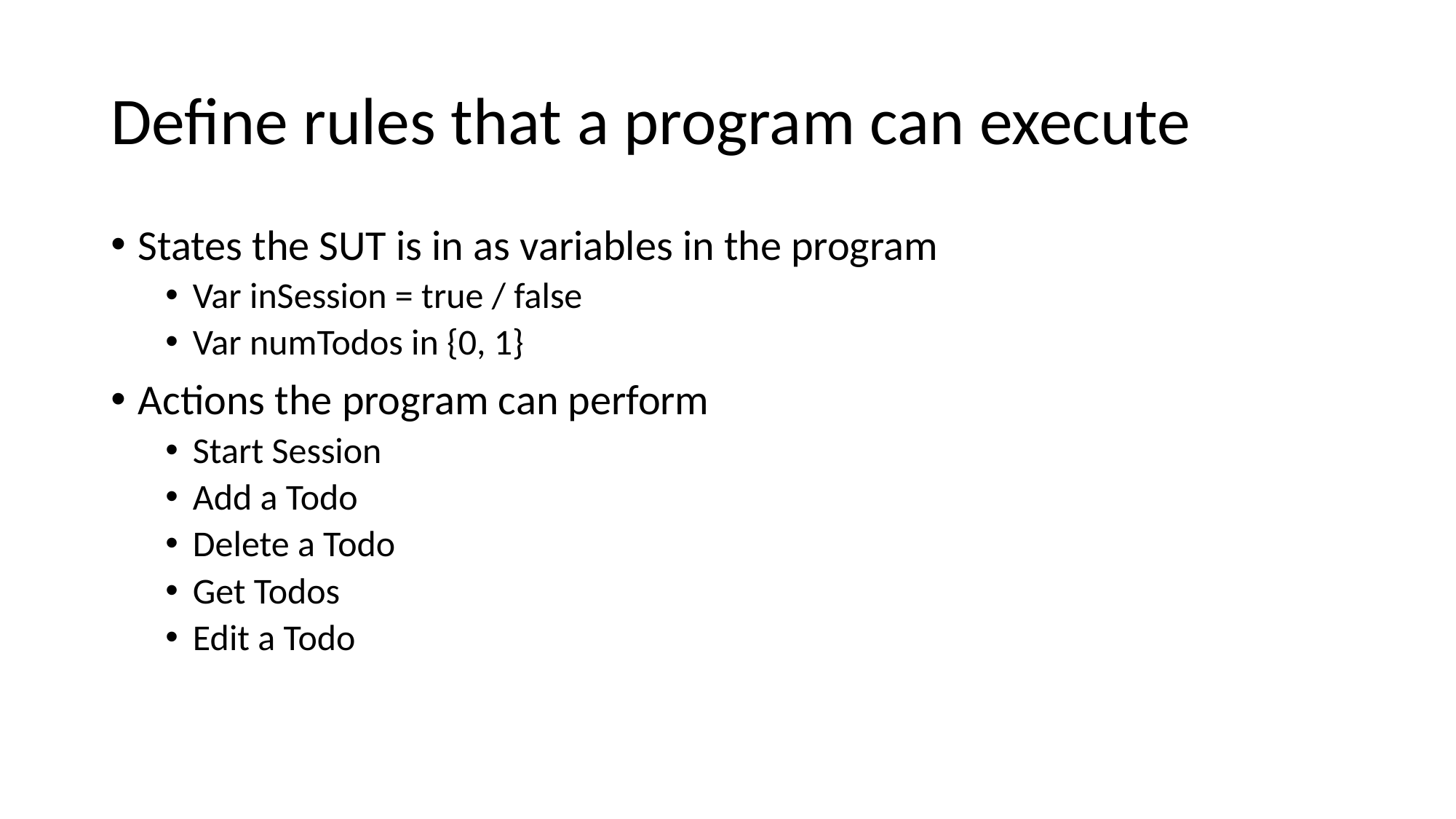

# Define rules that a program can execute
States the SUT is in as variables in the program
Var inSession = true / false
Var numTodos in {0, 1}
Actions the program can perform
Start Session
Add a Todo
Delete a Todo
Get Todos
Edit a Todo